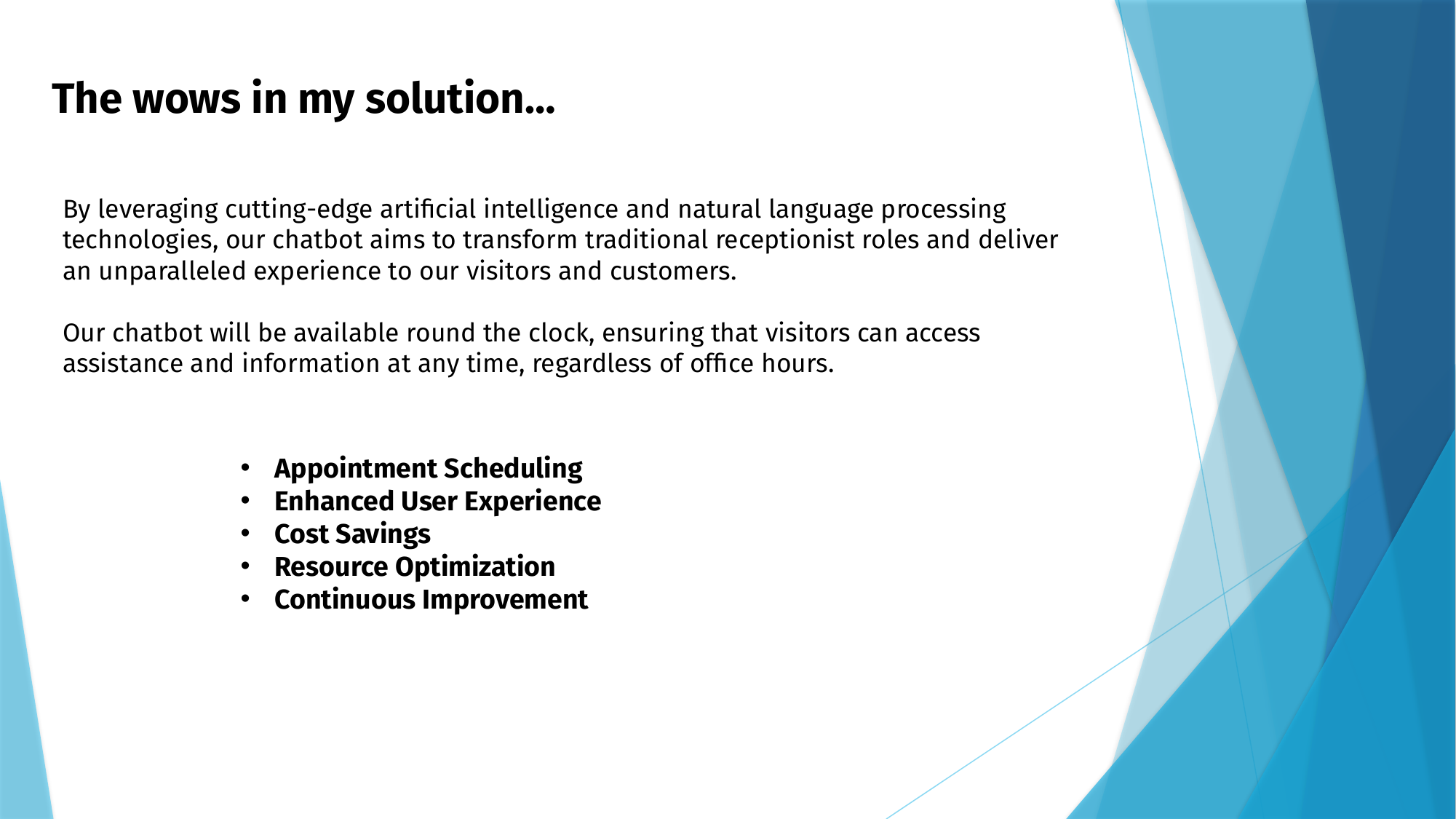

The wows in my solution…

By leveraging cutting-edge artificial intelligence and natural language processing technologies, our chatbot aims to transform traditional receptionist roles and deliver an unparalleled experience to our visitors and customers.

Our chatbot will be available round the clock, ensuring that visitors can access assistance and information at any time, regardless of office hours.

Appointment Scheduling
Enhanced User Experience
Cost Savings
Resource Optimization
Continuous Improvement